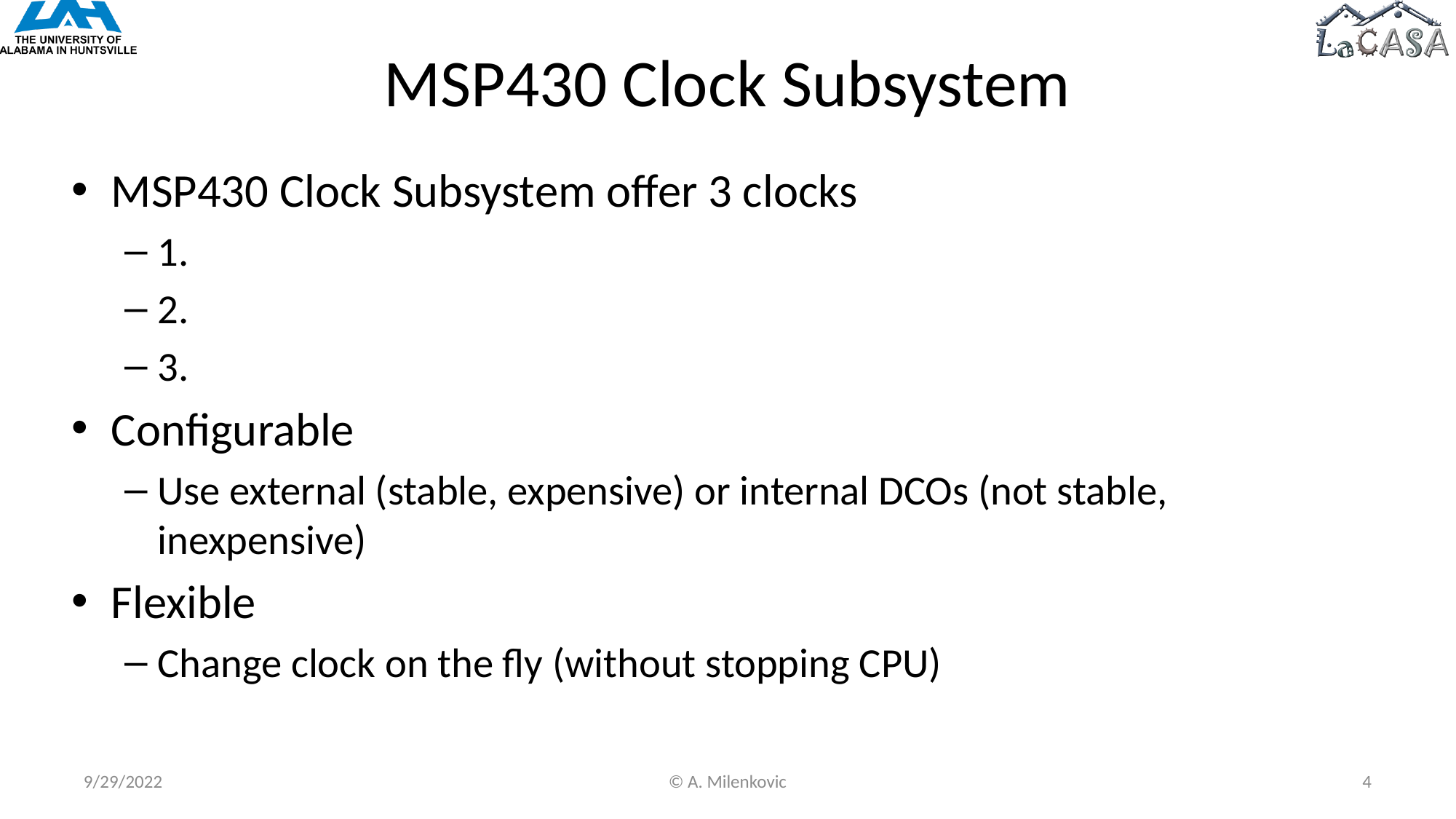

# MSP430 Clock Subsystem
MSP430 Clock Subsystem offer 3 clocks
1.
2.
3.
Configurable
Use external (stable, expensive) or internal DCOs (not stable, inexpensive)
Flexible
Change clock on the fly (without stopping CPU)
9/29/2022
© A. Milenkovic
4